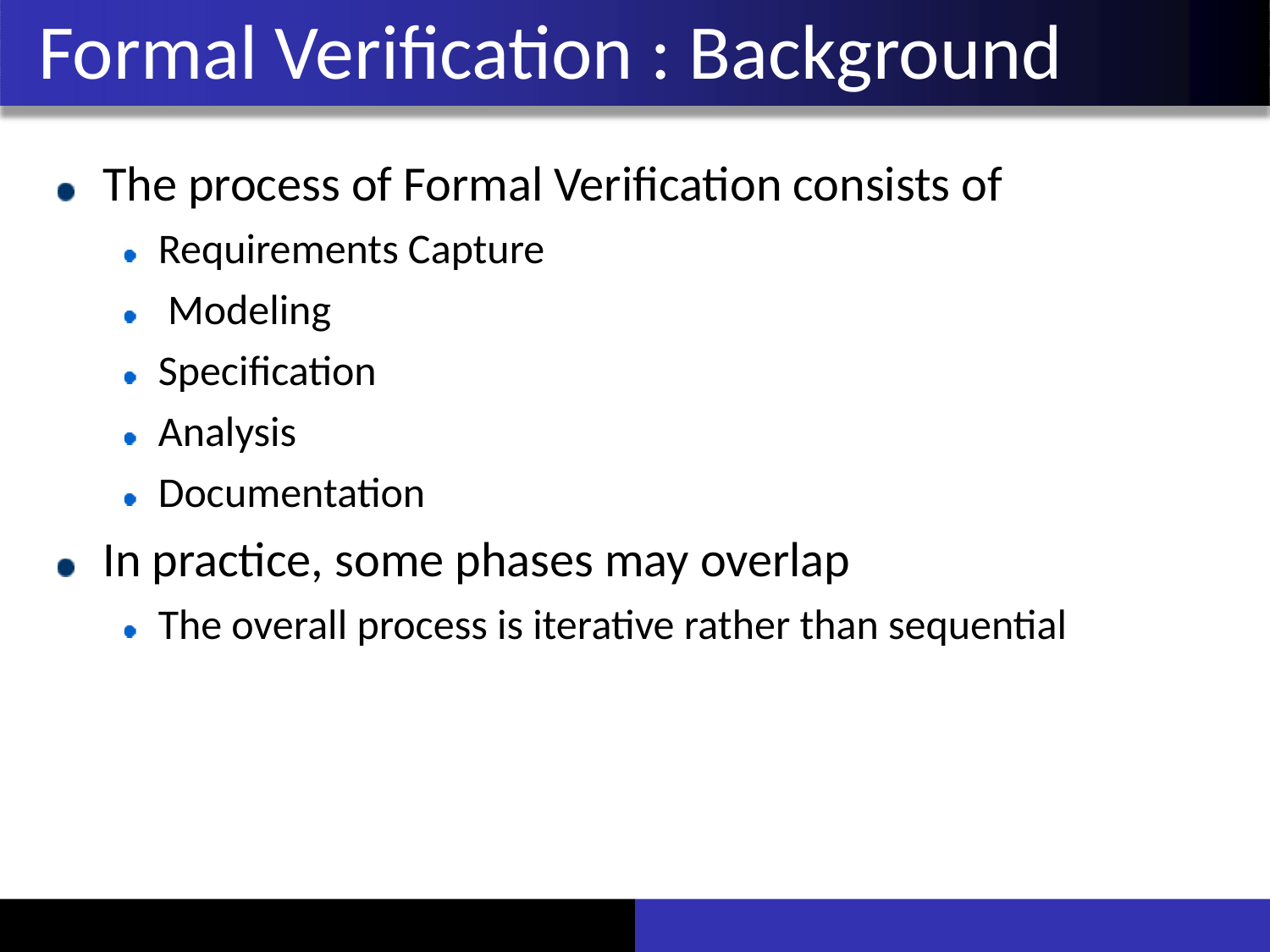

# Formal Verification : Background
The process of Formal Verification consists of
Requirements Capture  Modeling  Specification
Analysis  Documentation
In practice, some phases may overlap
The overall process is iterative rather than sequential